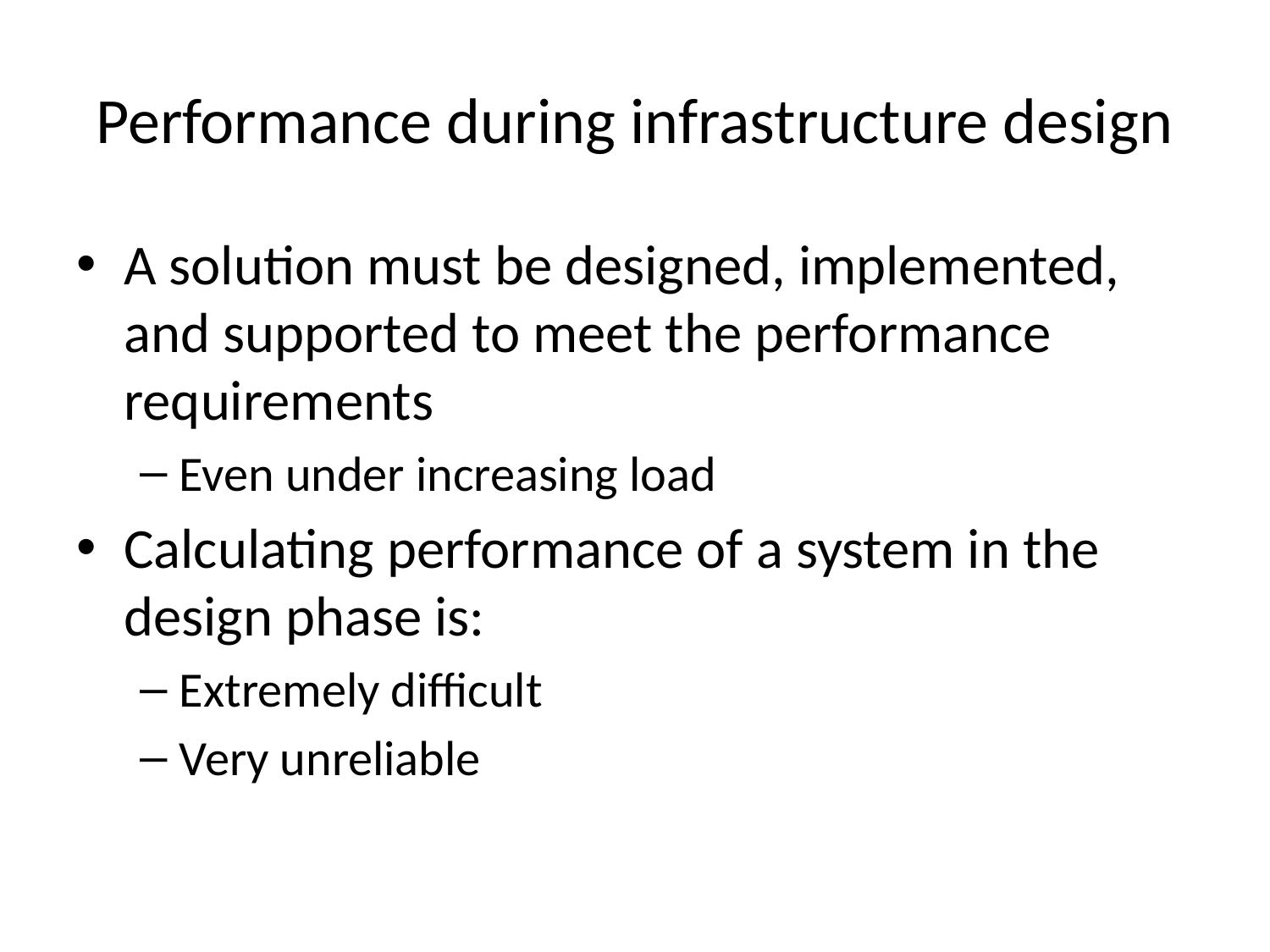

# Performance during infrastructure design
A solution must be designed, implemented, and supported to meet the performance requirements
Even under increasing load
Calculating performance of a system in the design phase is:
Extremely difficult
Very unreliable